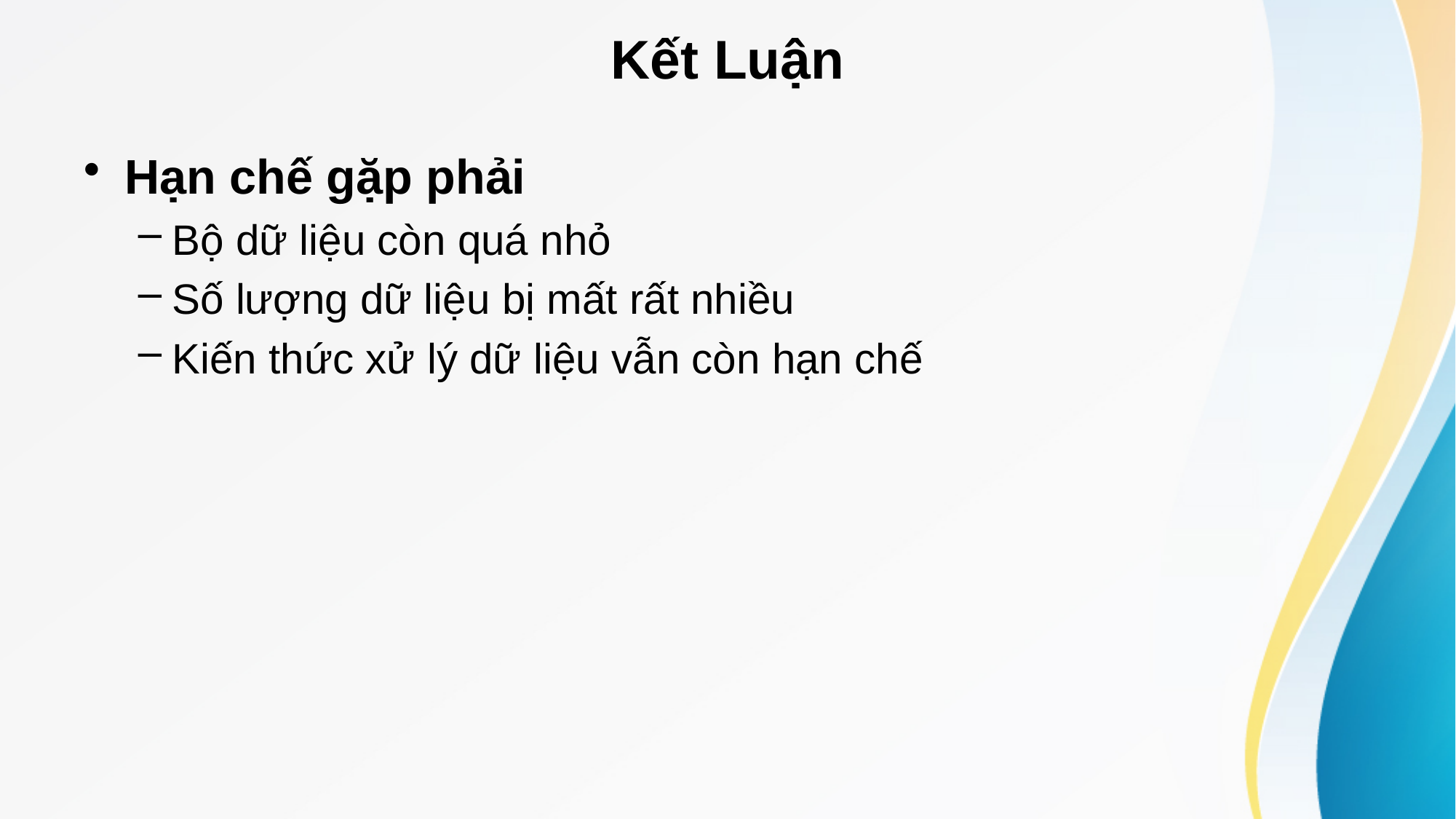

# Kết Luận
Hạn chế gặp phải
Bộ dữ liệu còn quá nhỏ
Số lượng dữ liệu bị mất rất nhiều
Kiến thức xử lý dữ liệu vẫn còn hạn chế